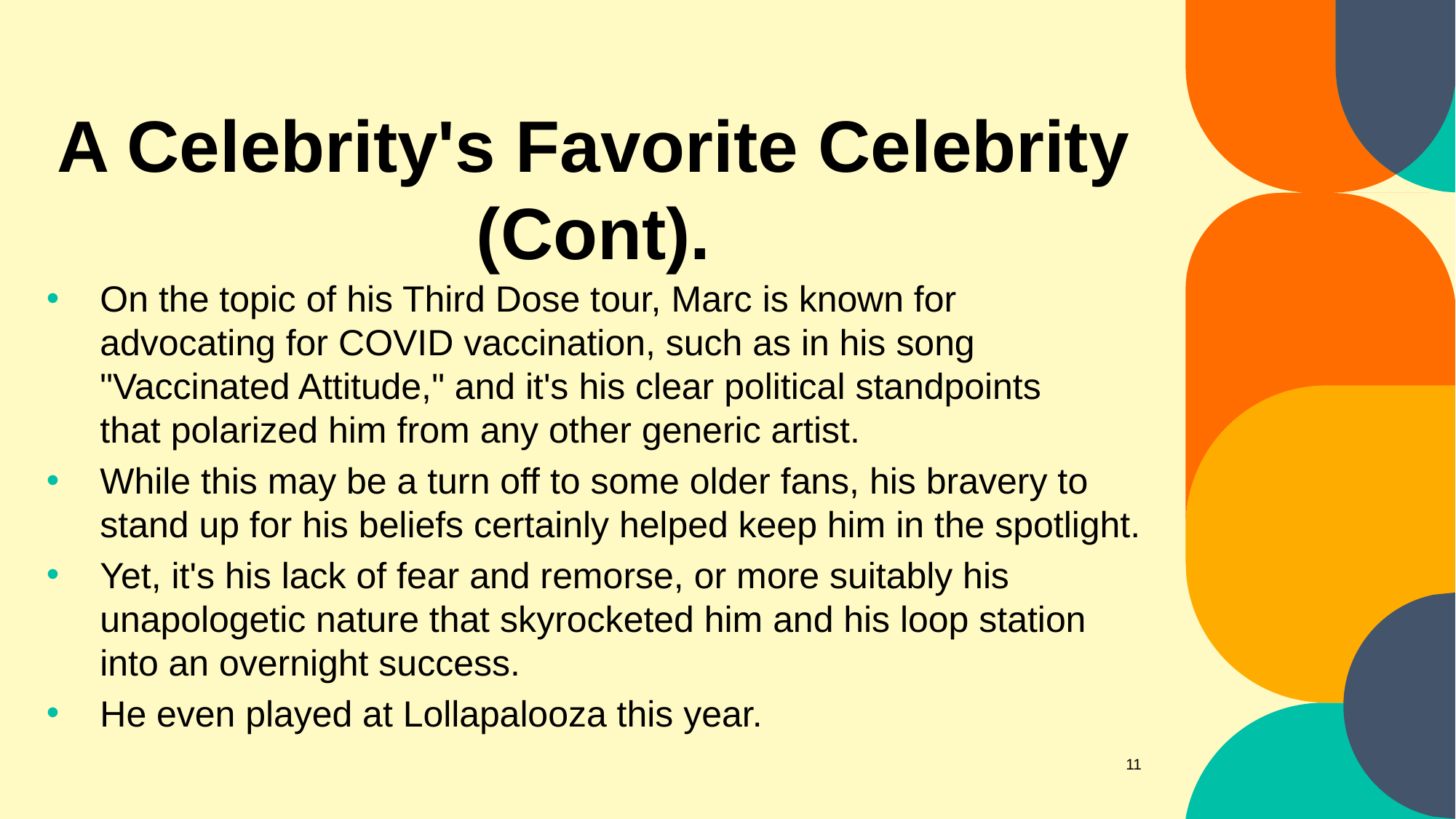

# A Celebrity's Favorite Celebrity (Cont).
On the topic of his Third Dose tour, Marc is known for advocating for COVID vaccination, such as in his song "Vaccinated Attitude," and it's his clear political standpoints that polarized him from any other generic artist.
While this may be a turn off to some older fans, his bravery to stand up for his beliefs certainly helped keep him in the spotlight.
Yet, it's his lack of fear and remorse, or more suitably his unapologetic nature that skyrocketed him and his loop station into an overnight success.
He even played at Lollapalooza this year.
11